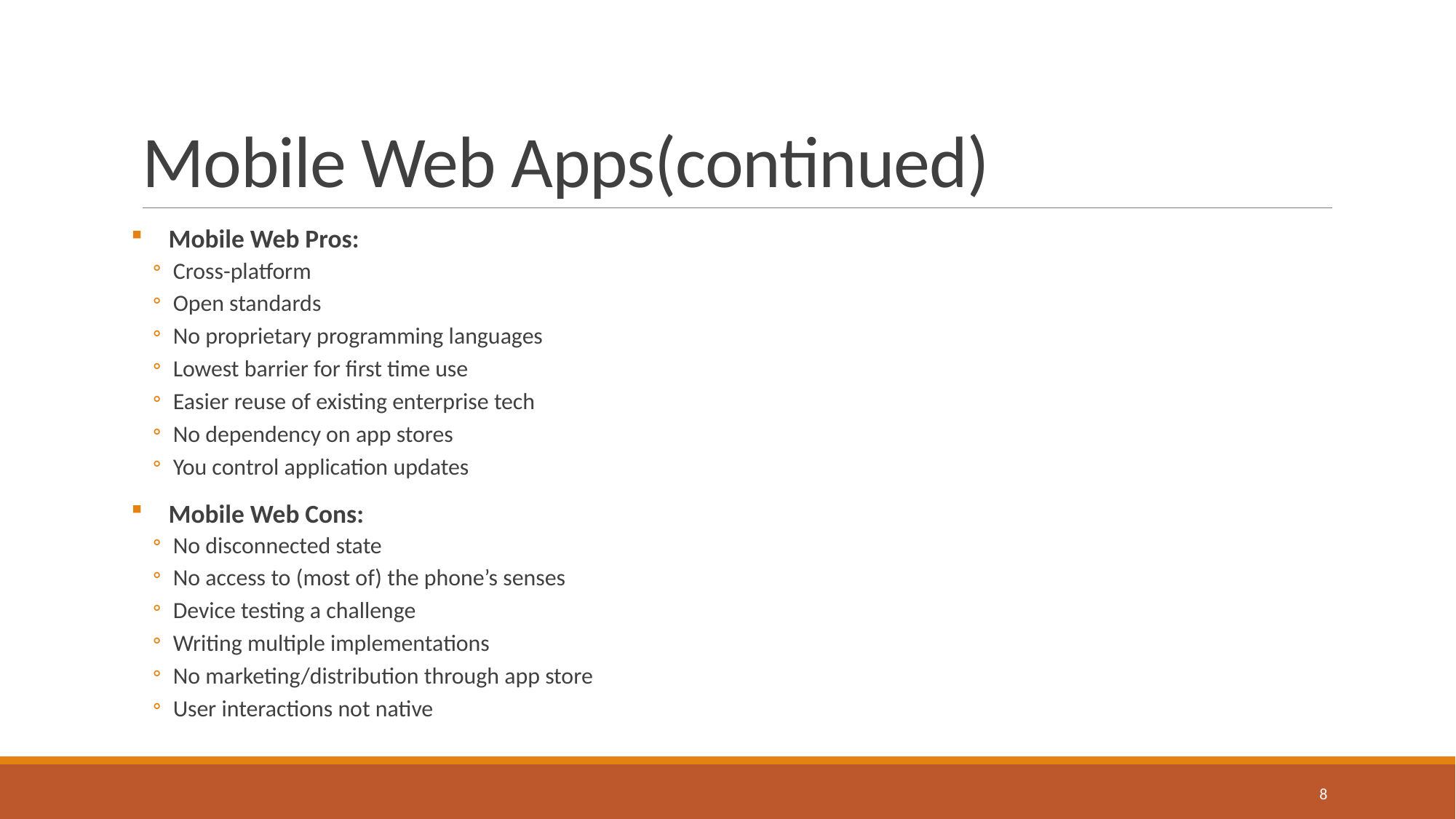

# Mobile Web Apps(continued)
Mobile Web Pros:
Cross-platform
Open standards
No proprietary programming languages
Lowest barrier for first time use
Easier reuse of existing enterprise tech
No dependency on app stores
You control application updates
Mobile Web Cons:
No disconnected state
No access to (most of) the phone’s senses
Device testing a challenge
Writing multiple implementations
No marketing/distribution through app store
User interactions not native

8